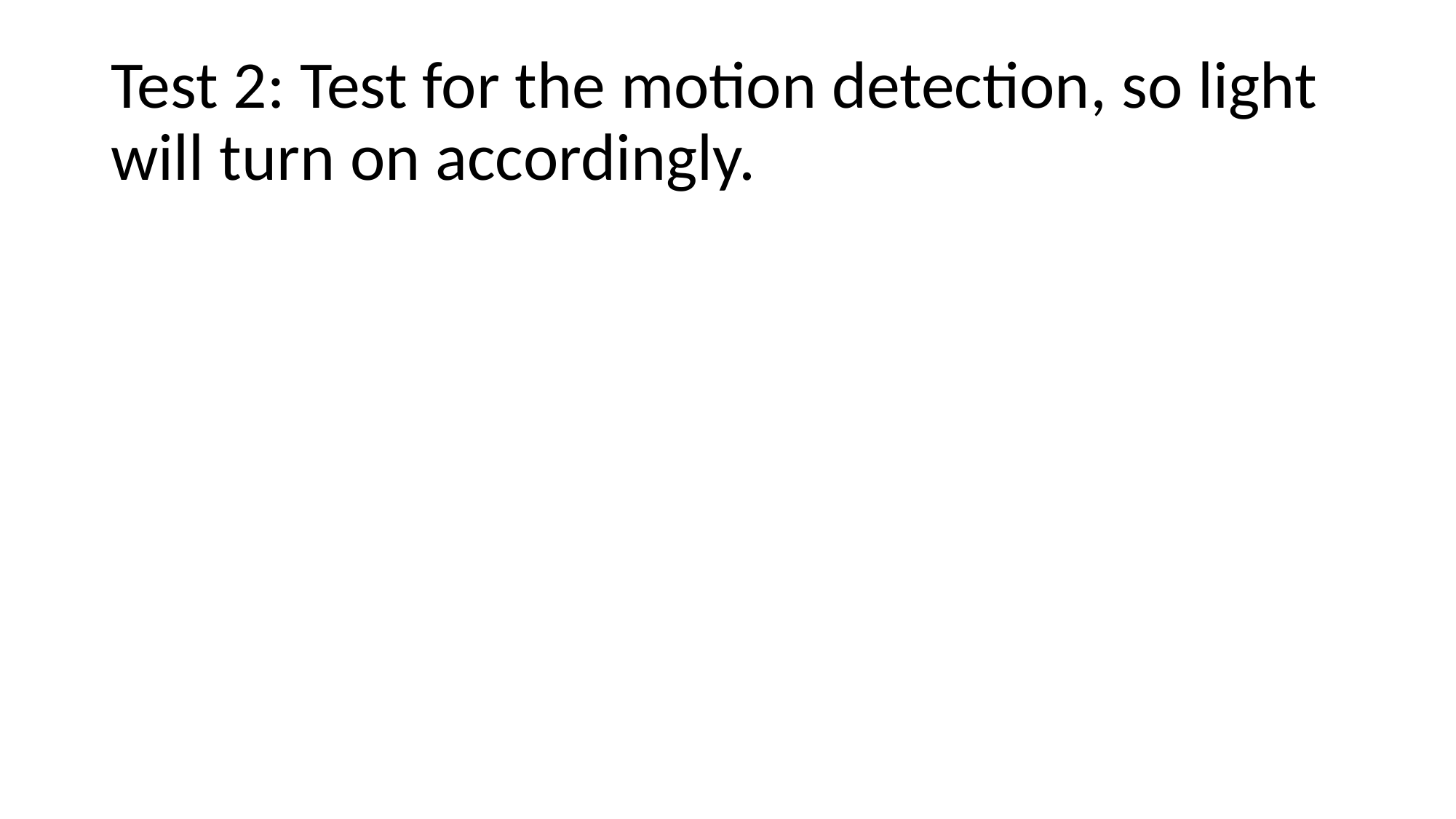

# Test 2: Test for the motion detection, so light will turn on accordingly.